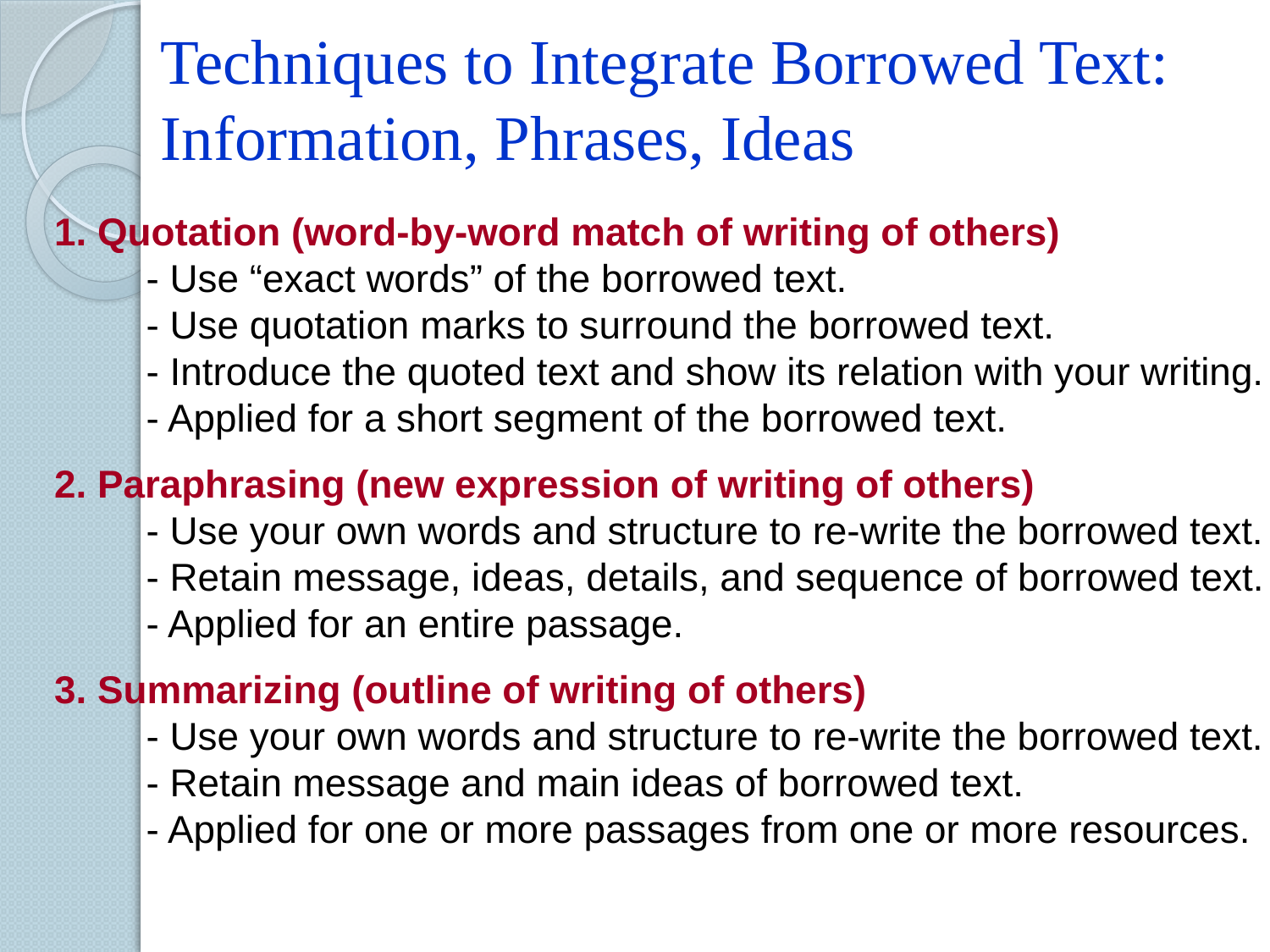

Techniques to Integrate Borrowed Text: Information, Phrases, Ideas
1. Quotation (word-by-word match of writing of others)
	     - Use “exact words” of the borrowed text.
	     - Use quotation marks to surround the borrowed text.
	     - Introduce the quoted text and show its relation with your writing.
	     - Applied for a short segment of the borrowed text.
2. Paraphrasing (new expression of writing of others)
	     - Use your own words and structure to re-write the borrowed text.
	     - Retain message, ideas, details, and sequence of borrowed text.
	     - Applied for an entire passage.
3. Summarizing (outline of writing of others)
	     - Use your own words and structure to re-write the borrowed text.
	     - Retain message and main ideas of borrowed text.
	     - Applied for one or more passages from one or more resources.